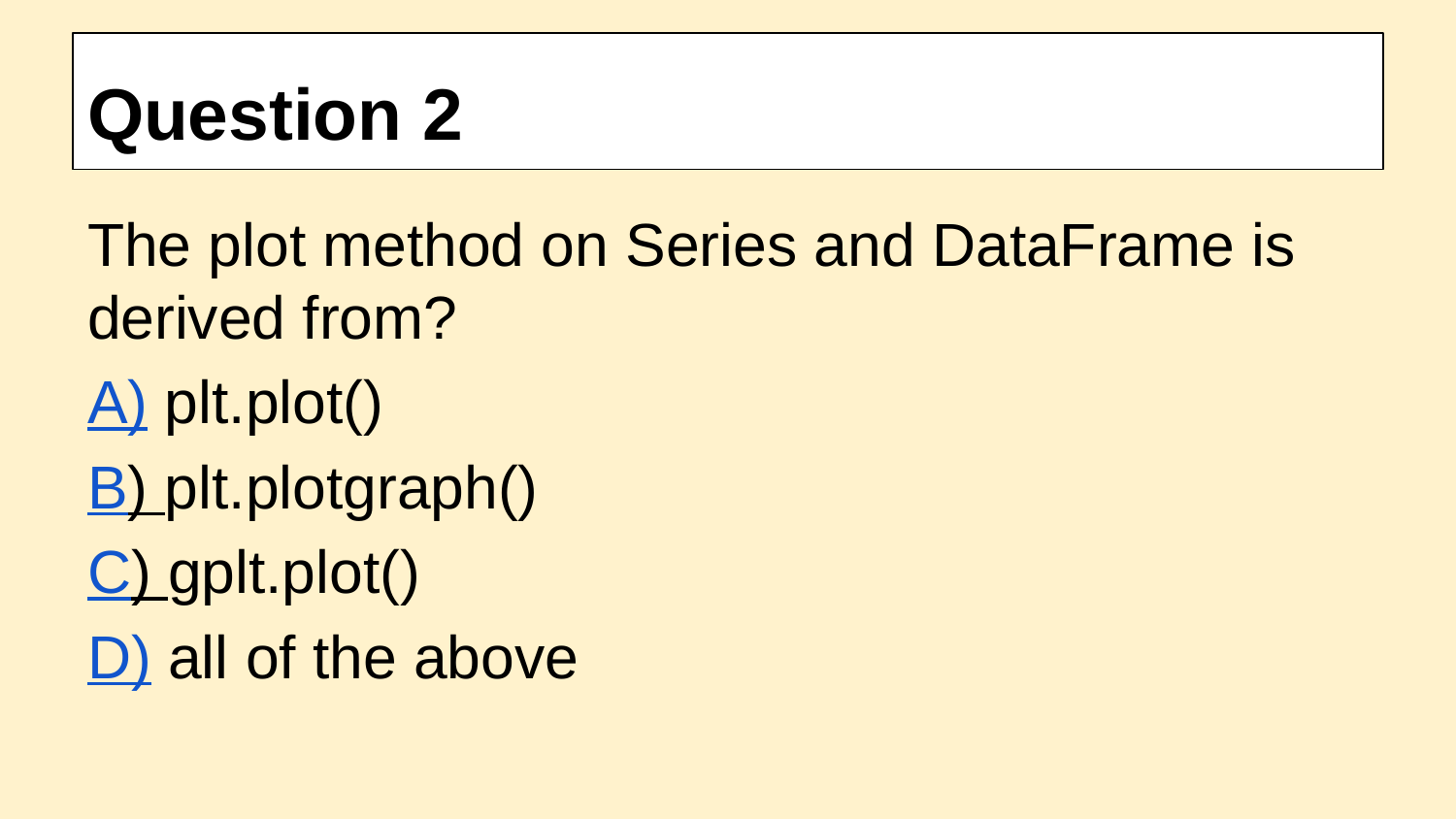

# Question 2
The plot method on Series and DataFrame is derived from?
A) plt.plot()
B) plt.plotgraph()
C) gplt.plot()
D) all of the above